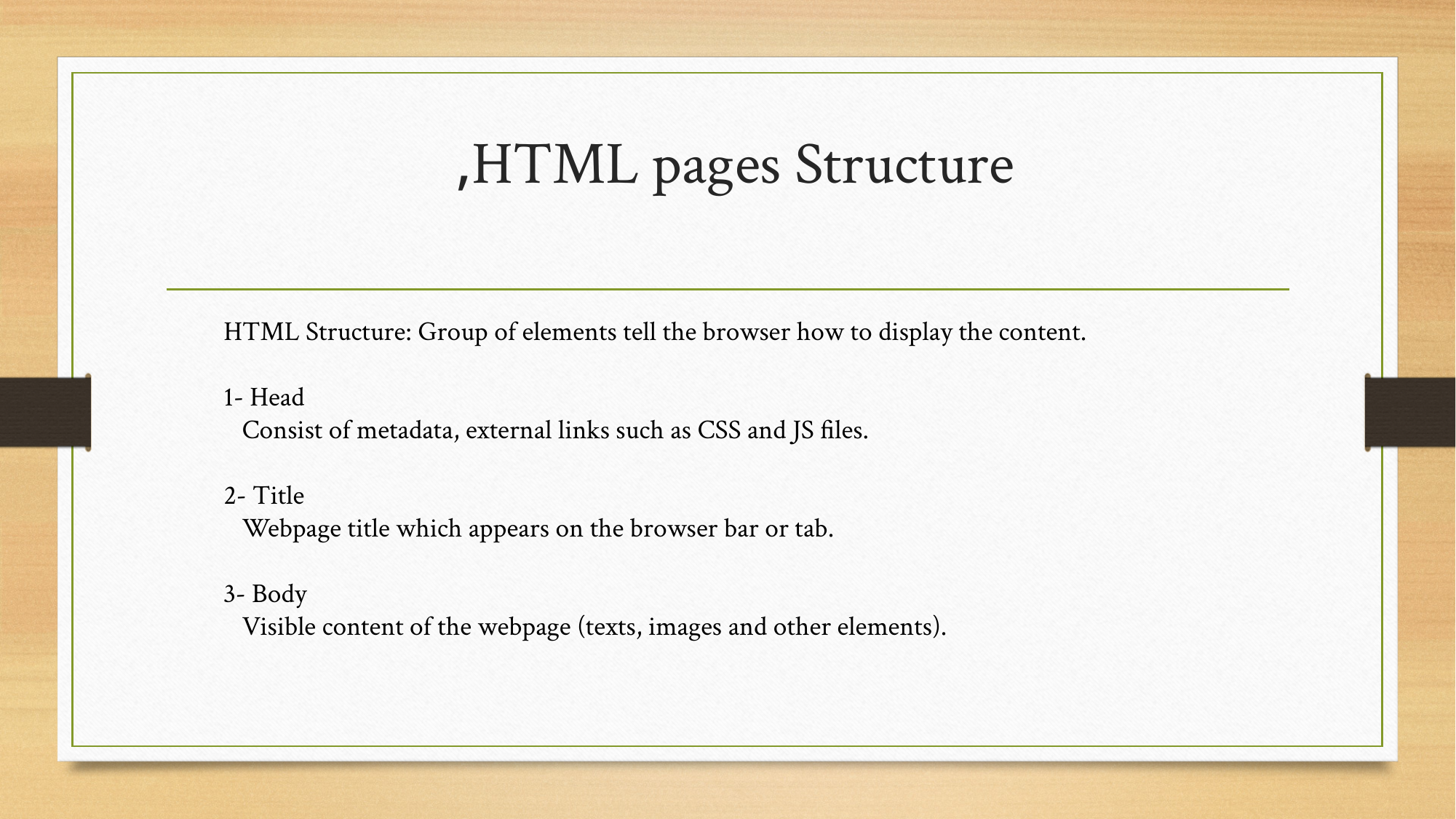

# HTML pages Structure,
HTML Structure: Group of elements tell the browser how to display the content.

1- Head
   Consist of metadata, external links such as CSS and JS files.

2- Title
   Webpage title which appears on the browser bar or tab.

3- Body
   Visible content of the webpage (texts, images and other elements).